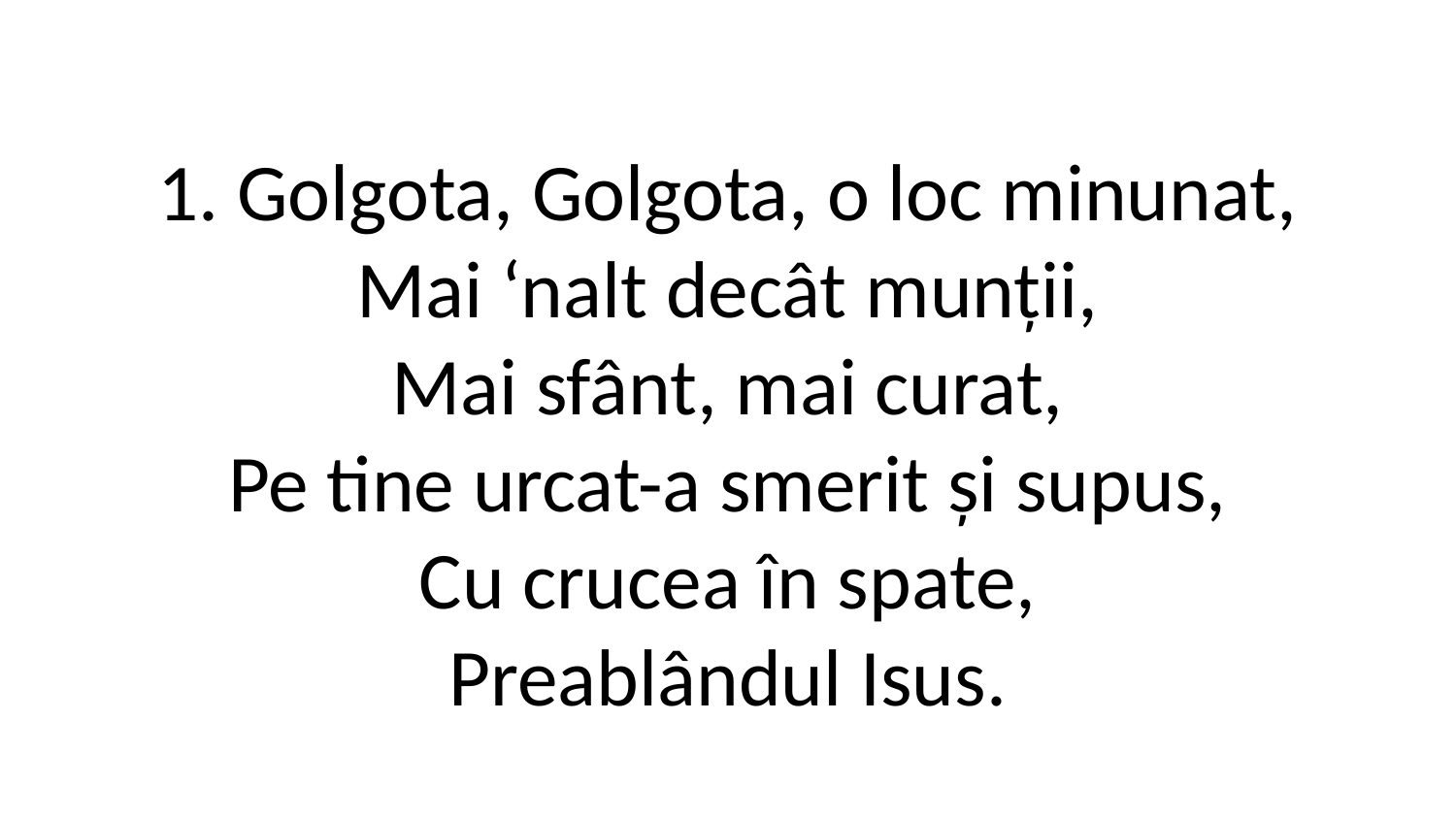

1. Golgota, Golgota, o loc minunat,
Mai ‘nalt decât munții,
Mai sfânt, mai curat,
Pe tine urcat-a smerit și supus,
Cu crucea în spate,
Preablândul Isus.